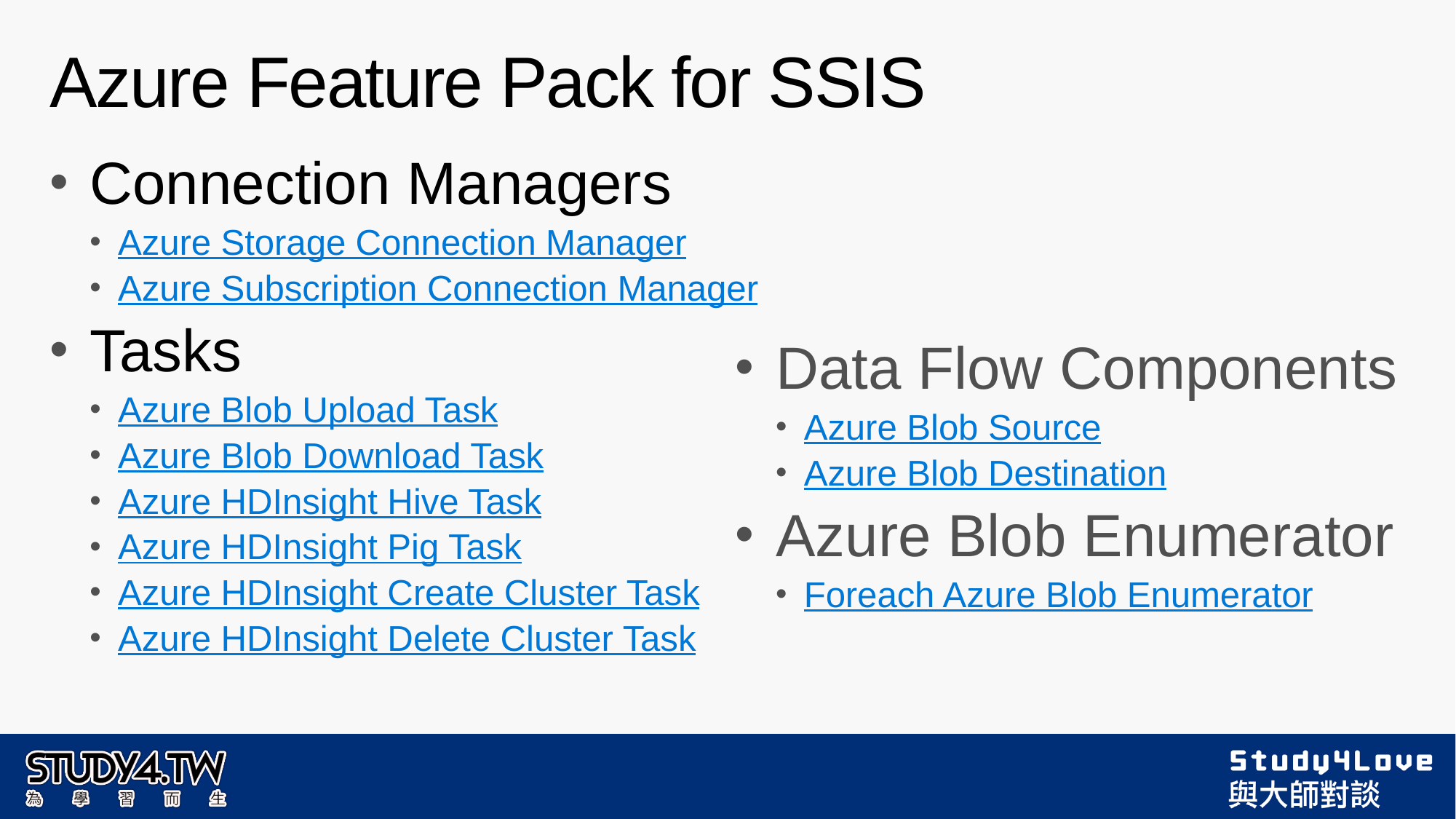

# Azure Feature Pack for SSIS
Connection Managers
Azure Storage Connection Manager
Azure Subscription Connection Manager
Tasks
Azure Blob Upload Task
Azure Blob Download Task
Azure HDInsight Hive Task
Azure HDInsight Pig Task
Azure HDInsight Create Cluster Task
Azure HDInsight Delete Cluster Task
Data Flow Components
Azure Blob Source
Azure Blob Destination
Azure Blob Enumerator
Foreach Azure Blob Enumerator